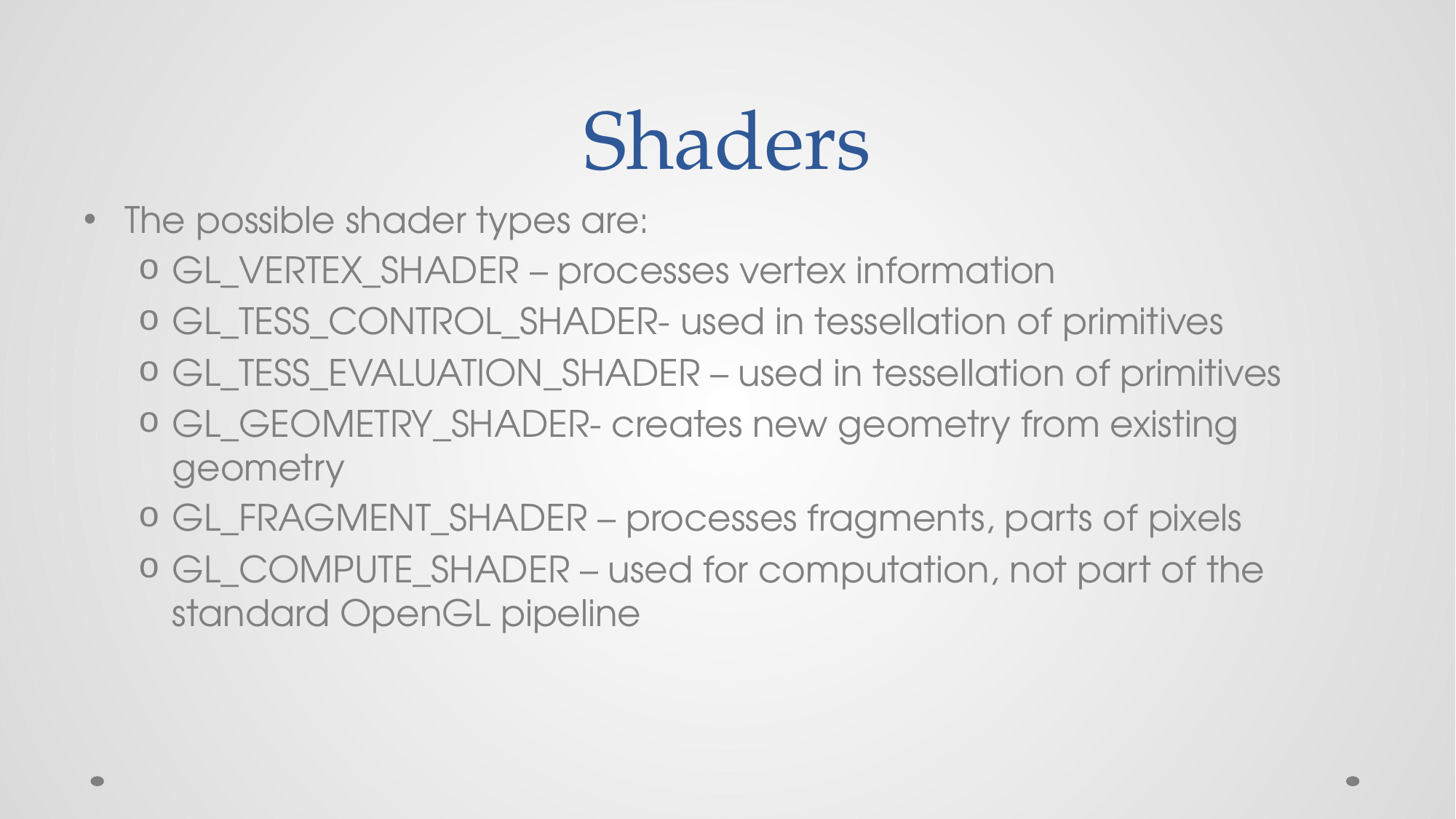

# Shaders
The possible shader types are:
GL_VERTEX_SHADER – processes vertex information
GL_TESS_CONTROL_SHADER- used in tessellation of primitives
GL_TESS_EVALUATION_SHADER – used in tessellation of primitives
GL_GEOMETRY_SHADER- creates new geometry from existing geometry
GL_FRAGMENT_SHADER – processes fragments, parts of pixels
GL_COMPUTE_SHADER – used for computation, not part of the standard OpenGL pipeline